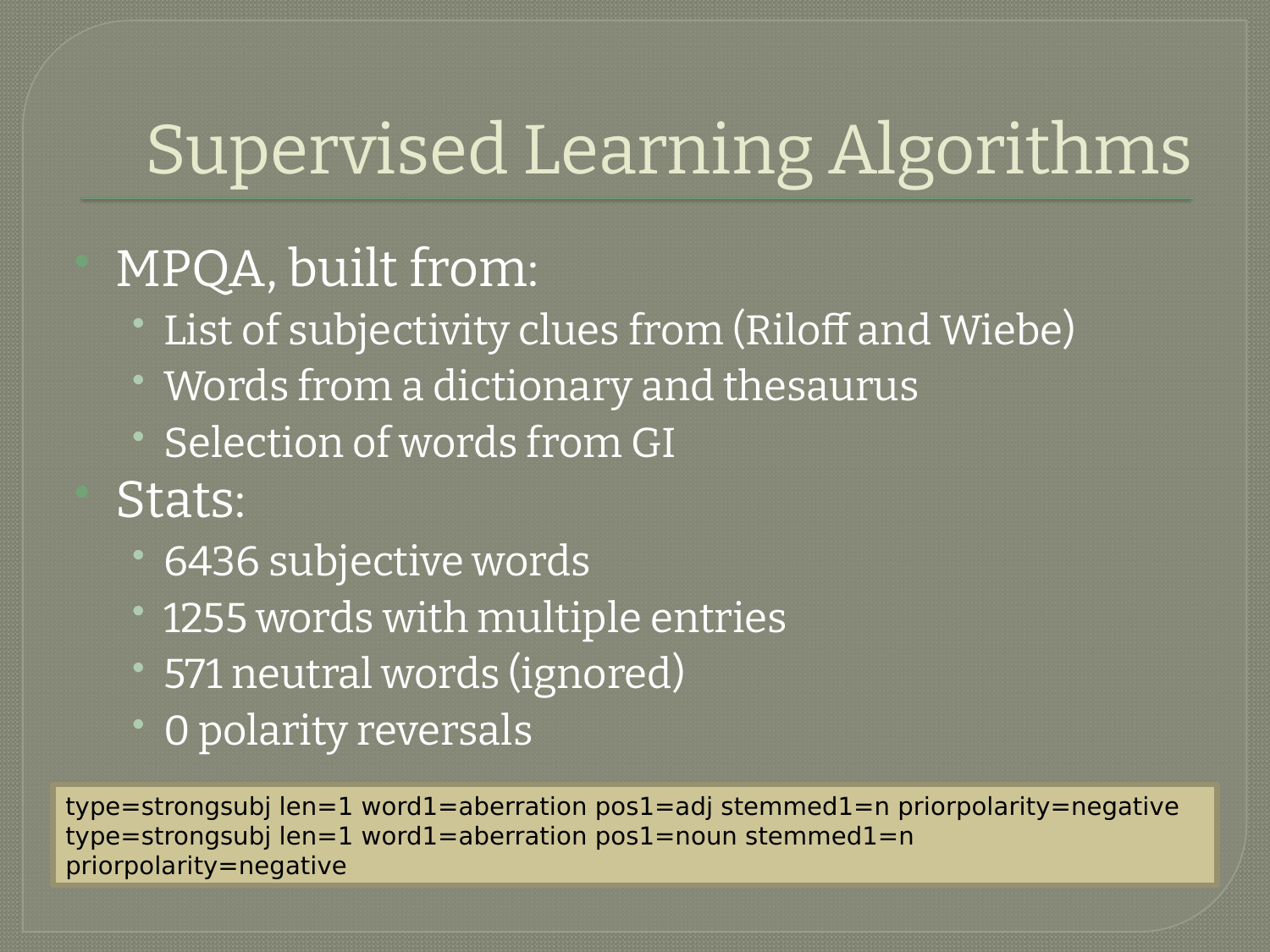

# Supervised Learning Algorithms
MPQA, built from:
List of subjectivity clues from (Riloff and Wiebe)
Words from a dictionary and thesaurus
Selection of words from GI
Stats:
6436 subjective words
1255 words with multiple entries
571 neutral words (ignored)
0 polarity reversals

type=strongsubj len=1 word1=aberration pos1=adj stemmed1=n priorpolarity=negative
type=strongsubj len=1 word1=aberration pos1=noun stemmed1=n priorpolarity=negative